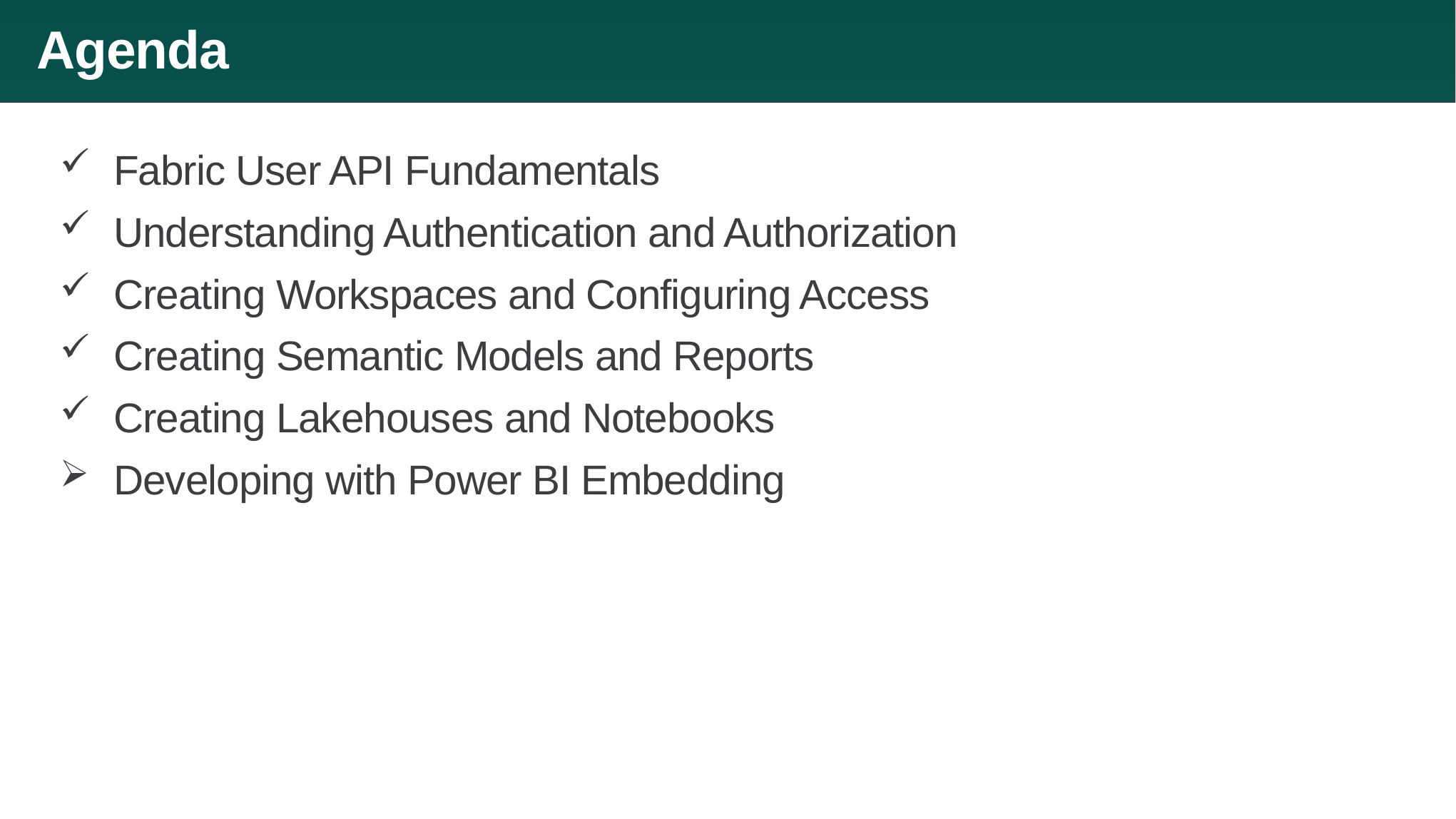

# Agenda
Fabric User API Fundamentals
Understanding Authentication and Authorization
Creating Workspaces and Configuring Access
Creating Semantic Models and Reports
Creating Lakehouses and Notebooks
Developing with Power BI Embedding